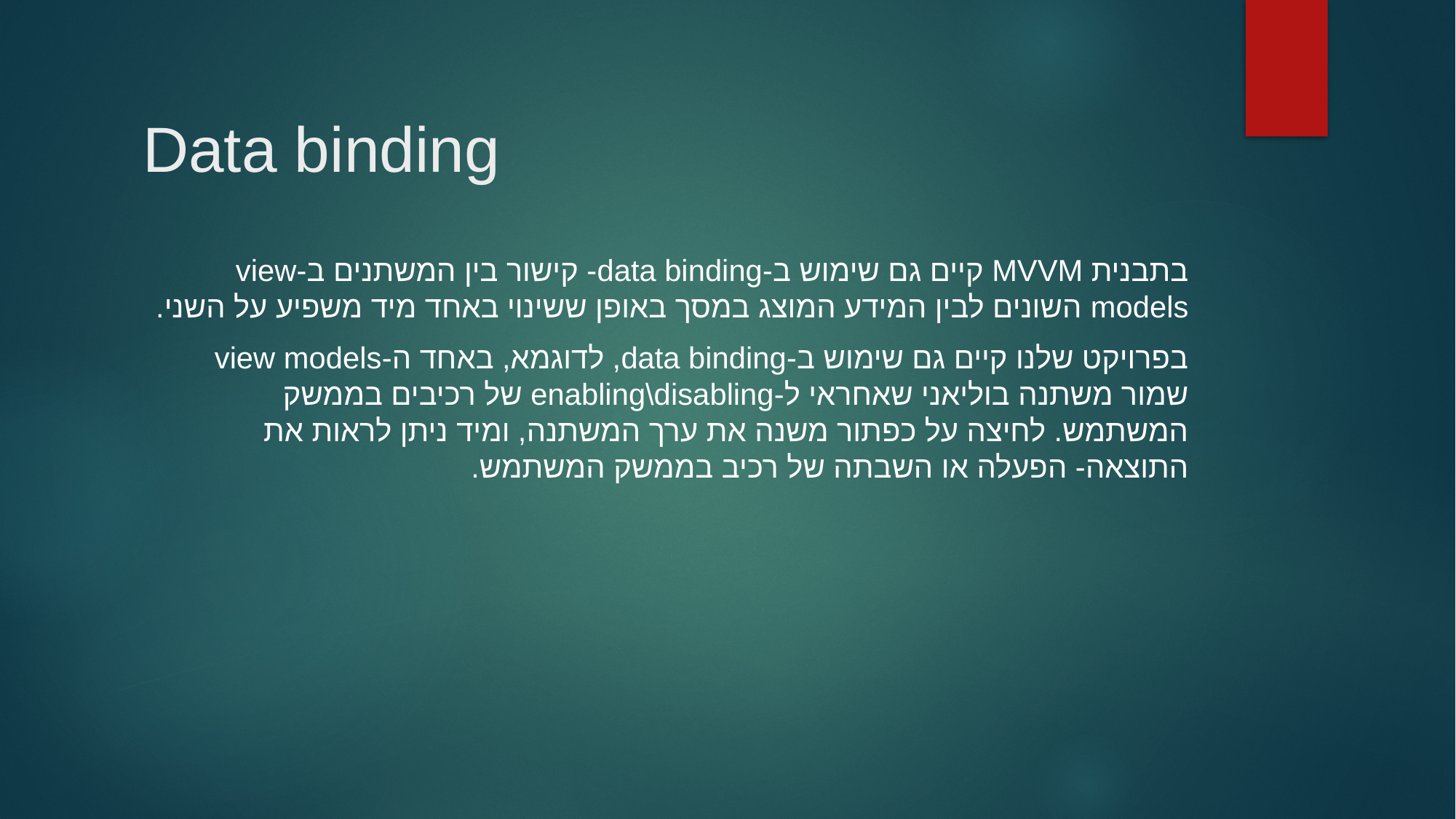

# Data binding
בתבנית MVVM קיים גם שימוש ב-data binding- קישור בין המשתנים ב-view models השונים לבין המידע המוצג במסך באופן ששינוי באחד מיד משפיע על השני.
בפרויקט שלנו קיים גם שימוש ב-data binding, לדוגמא, באחד ה-view models שמור משתנה בוליאני שאחראי ל-enabling\disabling של רכיבים בממשק המשתמש. לחיצה על כפתור משנה את ערך המשתנה, ומיד ניתן לראות את התוצאה- הפעלה או השבתה של רכיב בממשק המשתמש.